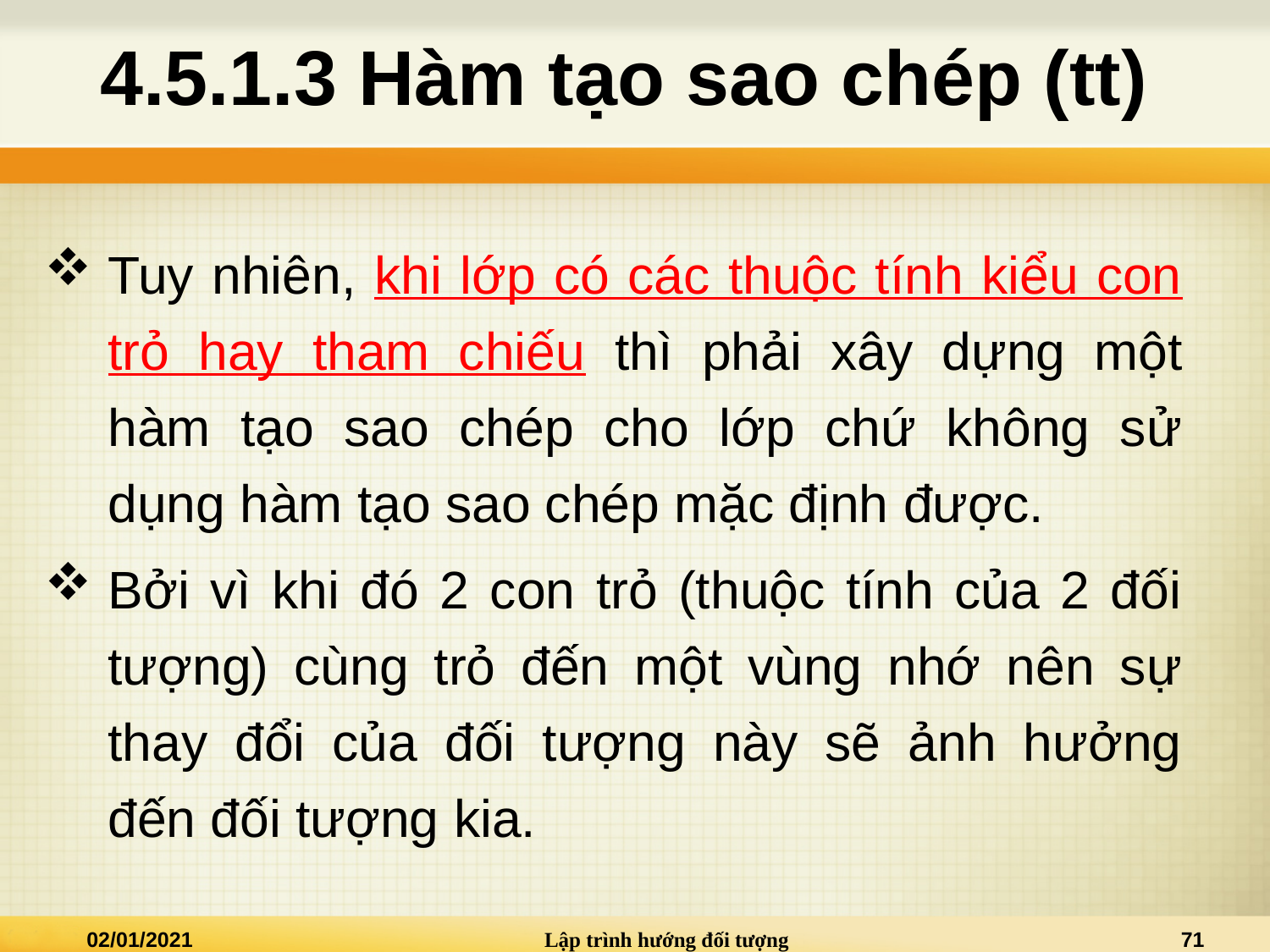

# 4.5.1.3 Hàm tạo sao chép (tt)
Tuy nhiên, khi lớp có các thuộc tính kiểu con trỏ hay tham chiếu thì phải xây dựng một hàm tạo sao chép cho lớp chứ không sử dụng hàm tạo sao chép mặc định được.
Bởi vì khi đó 2 con trỏ (thuộc tính của 2 đối tượng) cùng trỏ đến một vùng nhớ nên sự thay đổi của đối tượng này sẽ ảnh hưởng đến đối tượng kia.
02/01/2021
Lập trình hướng đối tượng
71